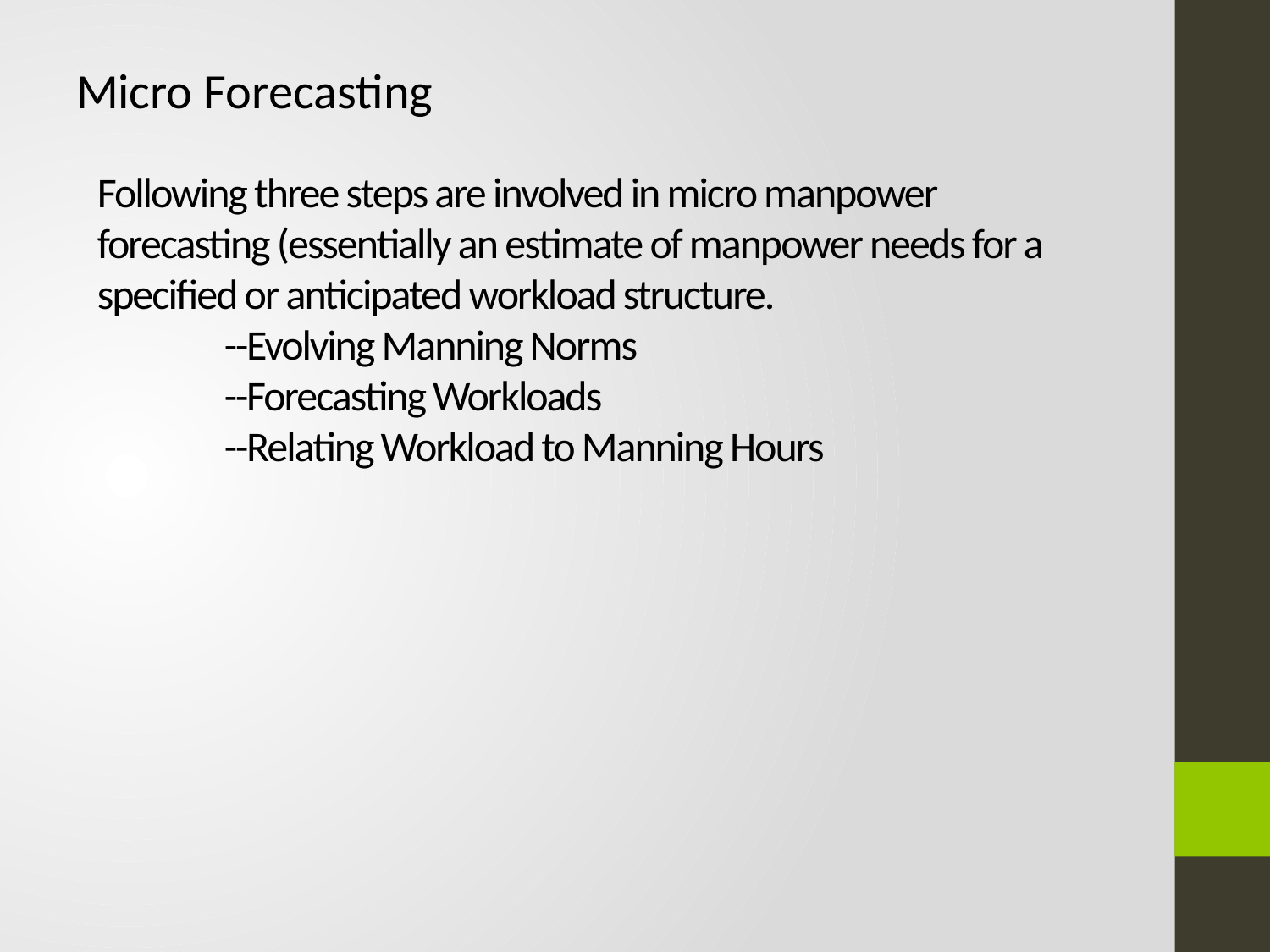

Micro Forecasting
# Following three steps are involved in micro manpower forecasting (essentially an estimate of manpower needs for a specified or anticipated workload structure. --Evolving Manning Norms --Forecasting Workloads --Relating Workload to Manning Hours